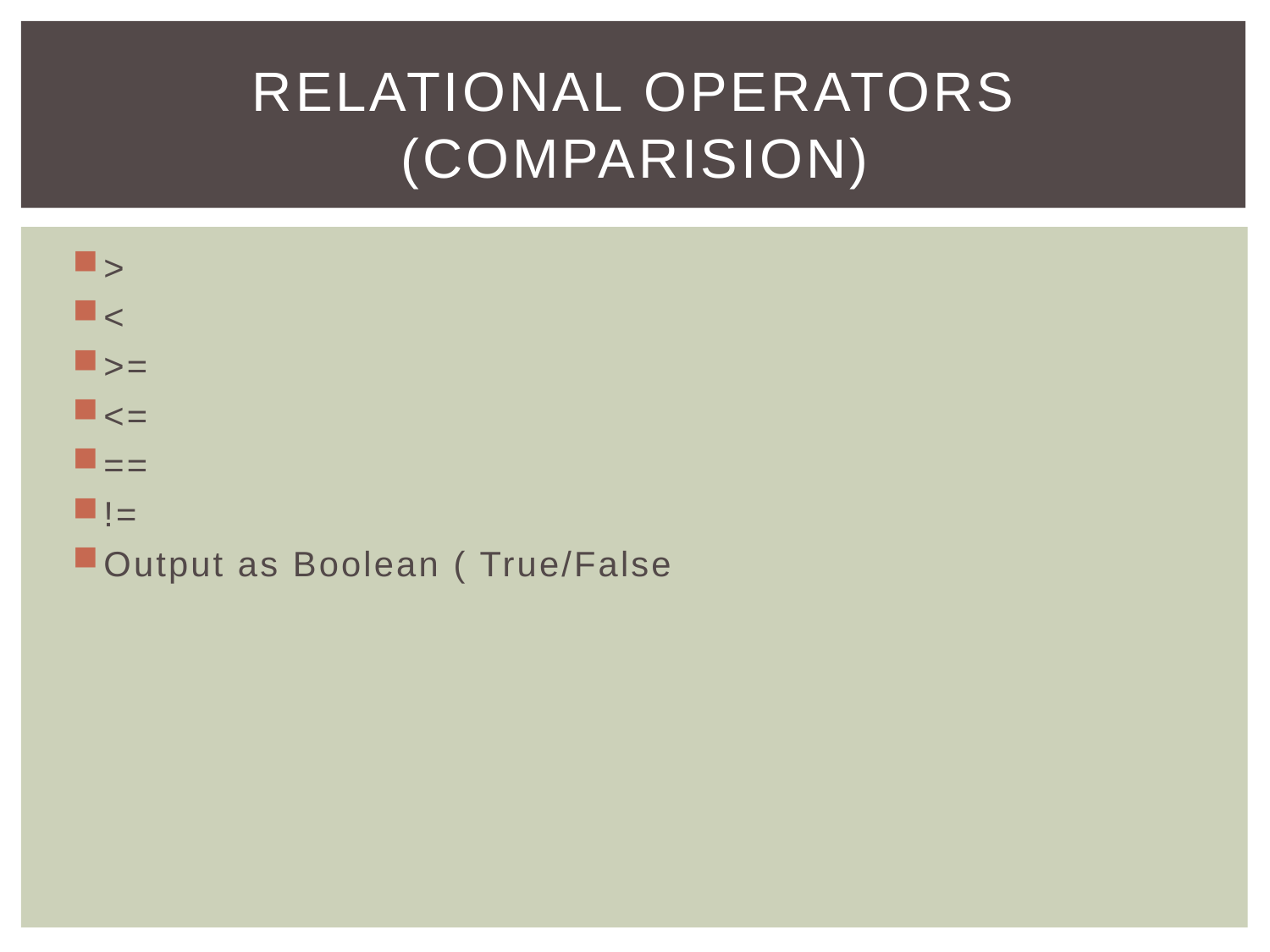

# Relational Operators (Comparision)
>
<
>=
<=
==
!=
Output as Boolean ( True/False